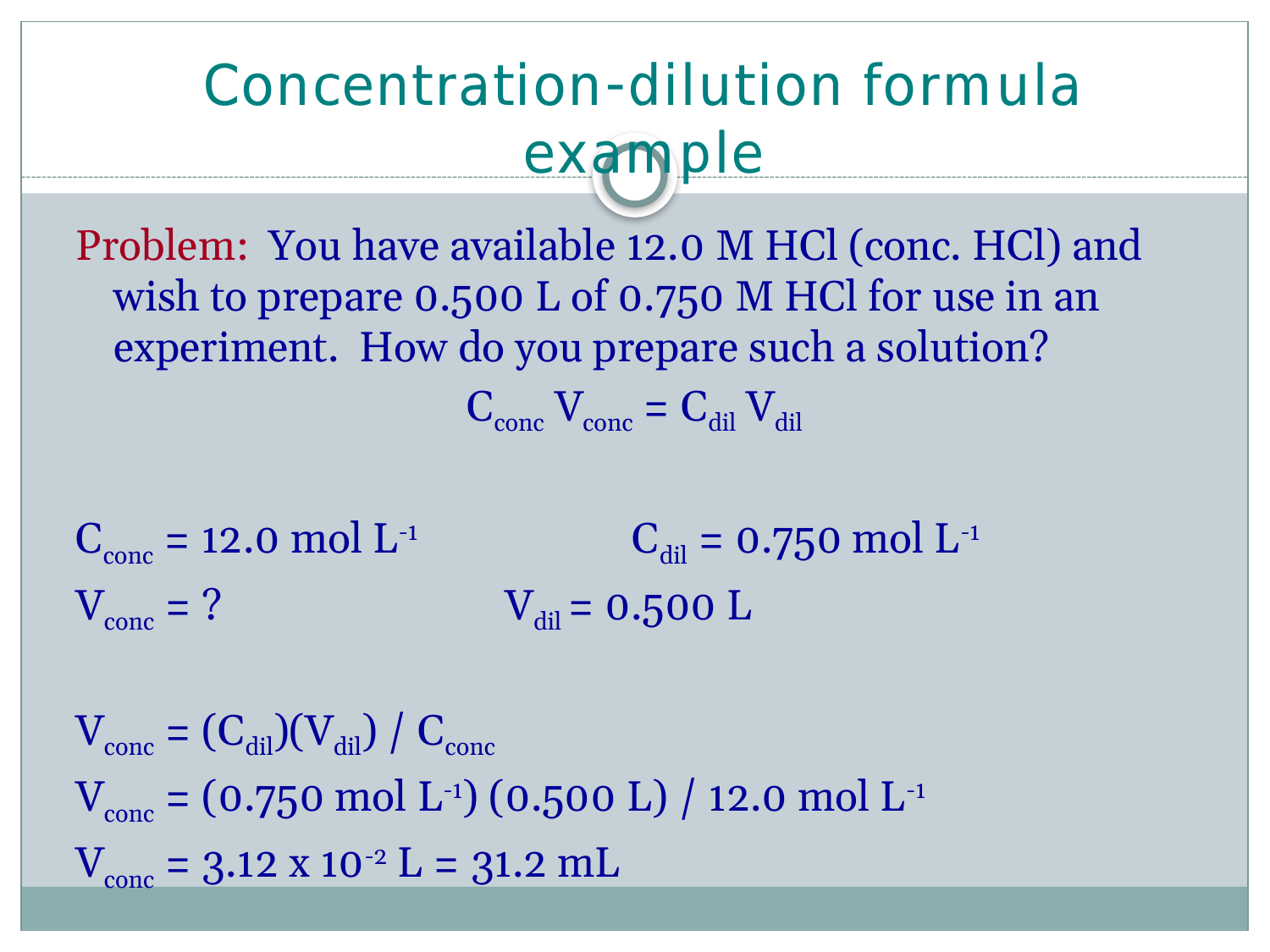

# Concentration-dilution formula example
Problem:  You have available 12.0 M HCl (conc. HCl) and wish to prepare 0.500 L of 0.750 M HCl for use in an experiment.  How do you prepare such a solution?
Cconc Vconc = Cdil Vdil

Cconc = 12.0 mol L-1		 Cdil = 0.750 mol L-1
Vconc = ?			 Vdil = 0.500 L

Vconc = (Cdil)(Vdil) / Cconc
Vconc = (0.750 mol L-1) (0.500 L) / 12.0 mol L-1
Vconc = 3.12 x 10-2 L = 31.2 mL